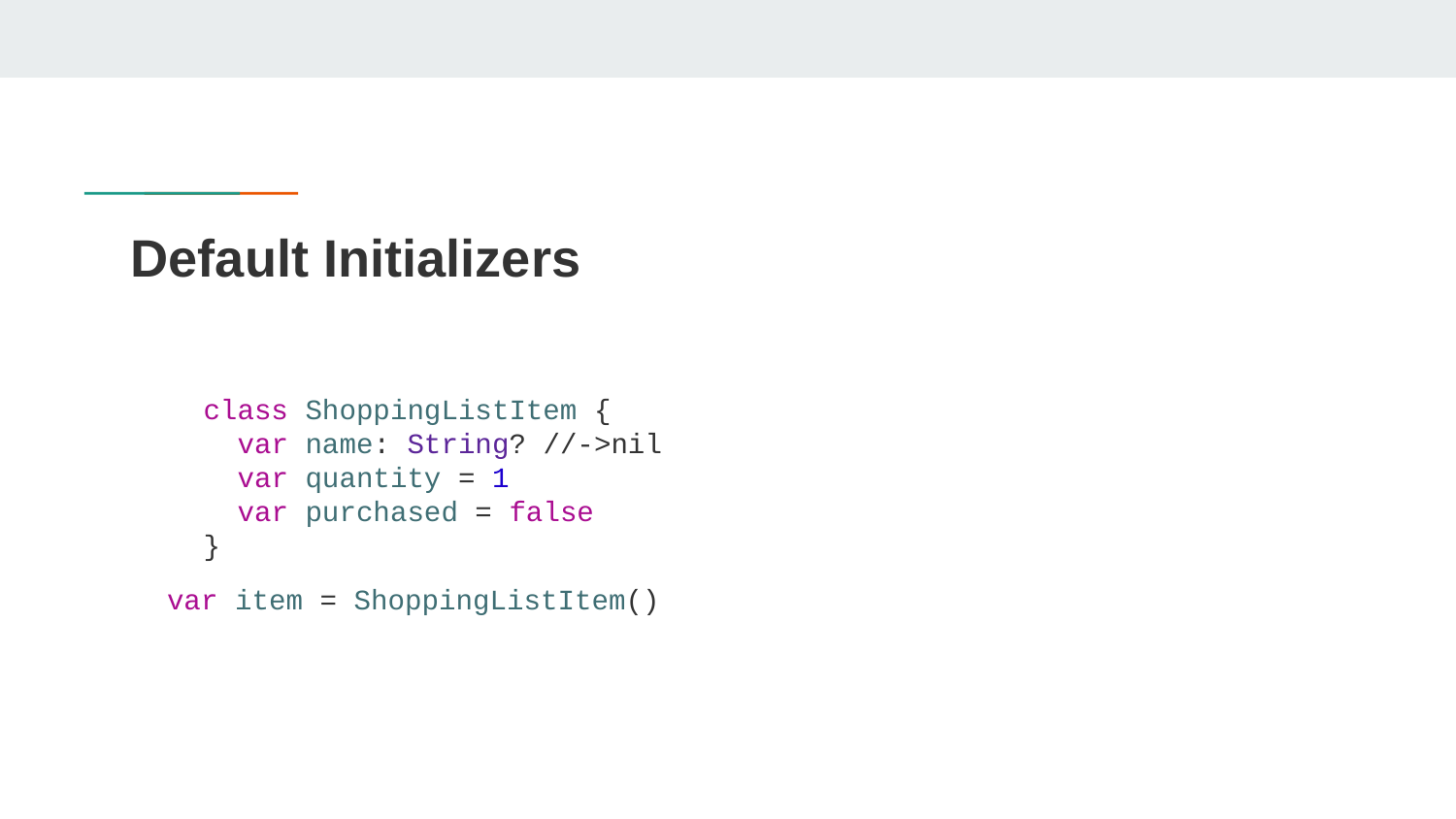

# Default Initializers

class ShoppingListItem {
  var name: String? //->nil
  var quantity = 1
  var purchased = false
}
var item = ShoppingListItem()